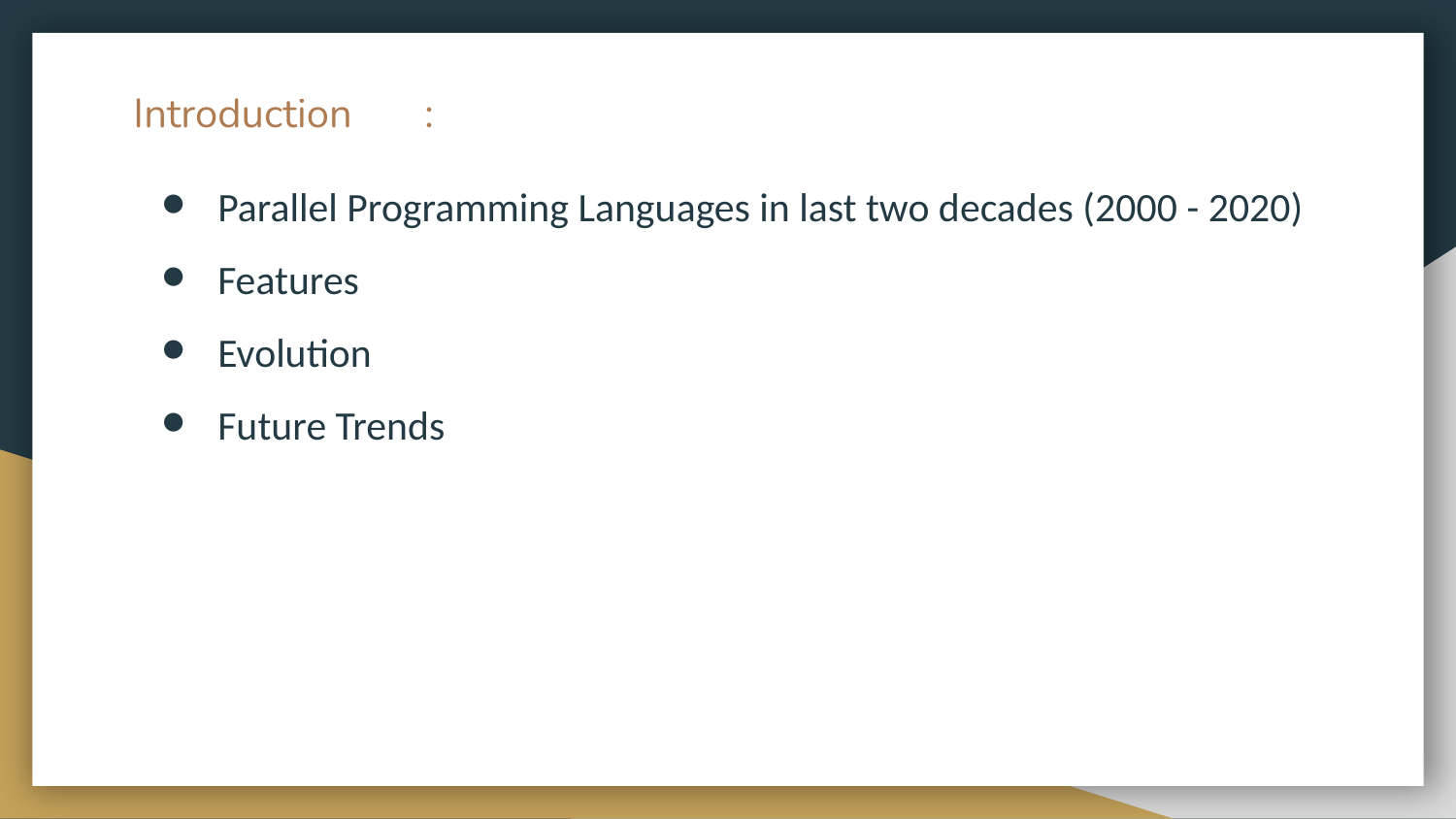

# Introduction	:
Parallel Programming Languages in last two decades (2000 - 2020)
Features
Evolution
Future Trends